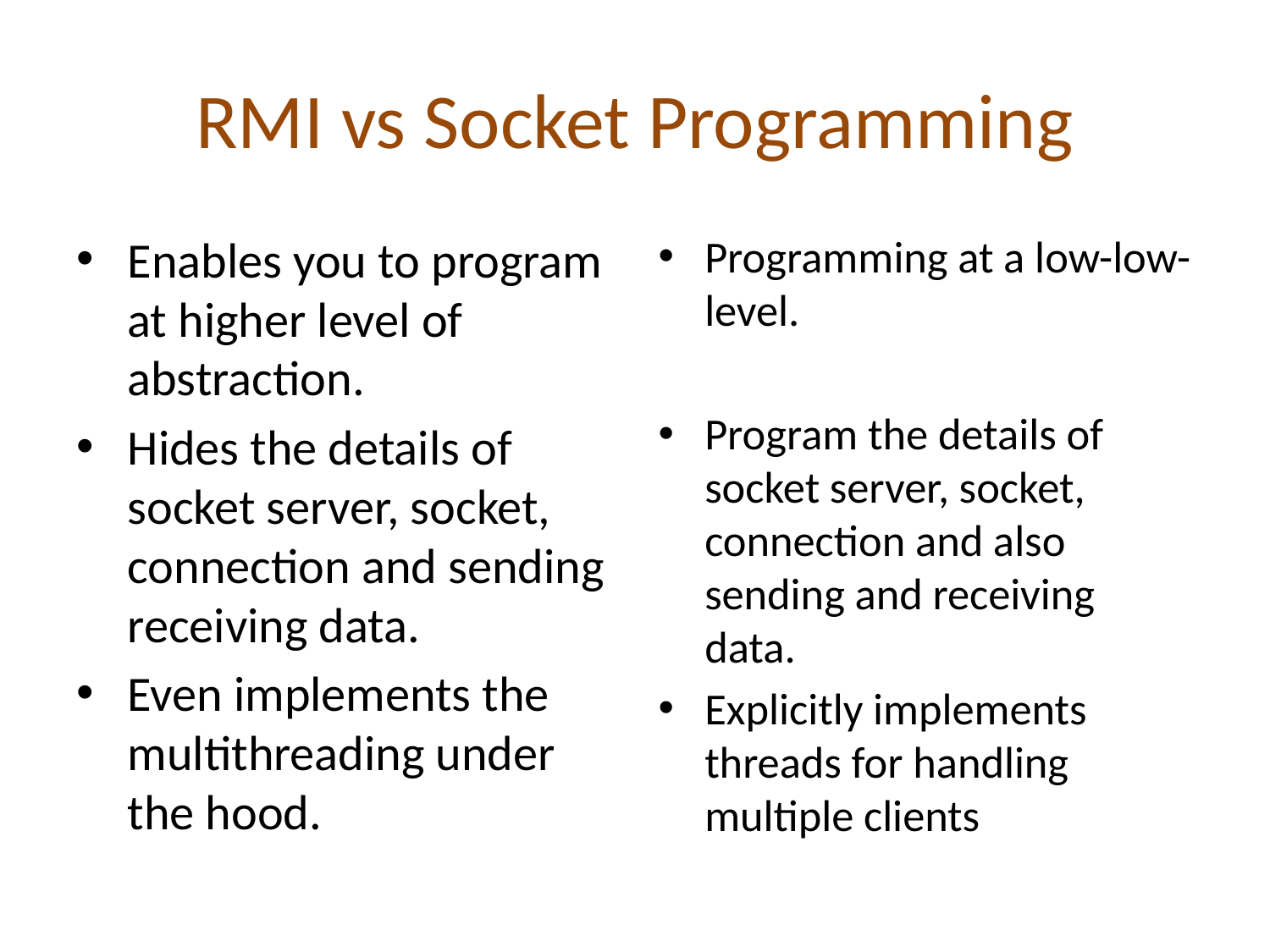

# RMI vs Socket Programming
Enables you to program at higher level of abstraction.
Hides the details of socket server, socket, connection and sending receiving data.
Even implements the multithreading under the hood.
Programming at a low-low-level.

Program the details of socket server, socket, connection and also sending and receiving data.
Explicitly implements threads for handling multiple clients